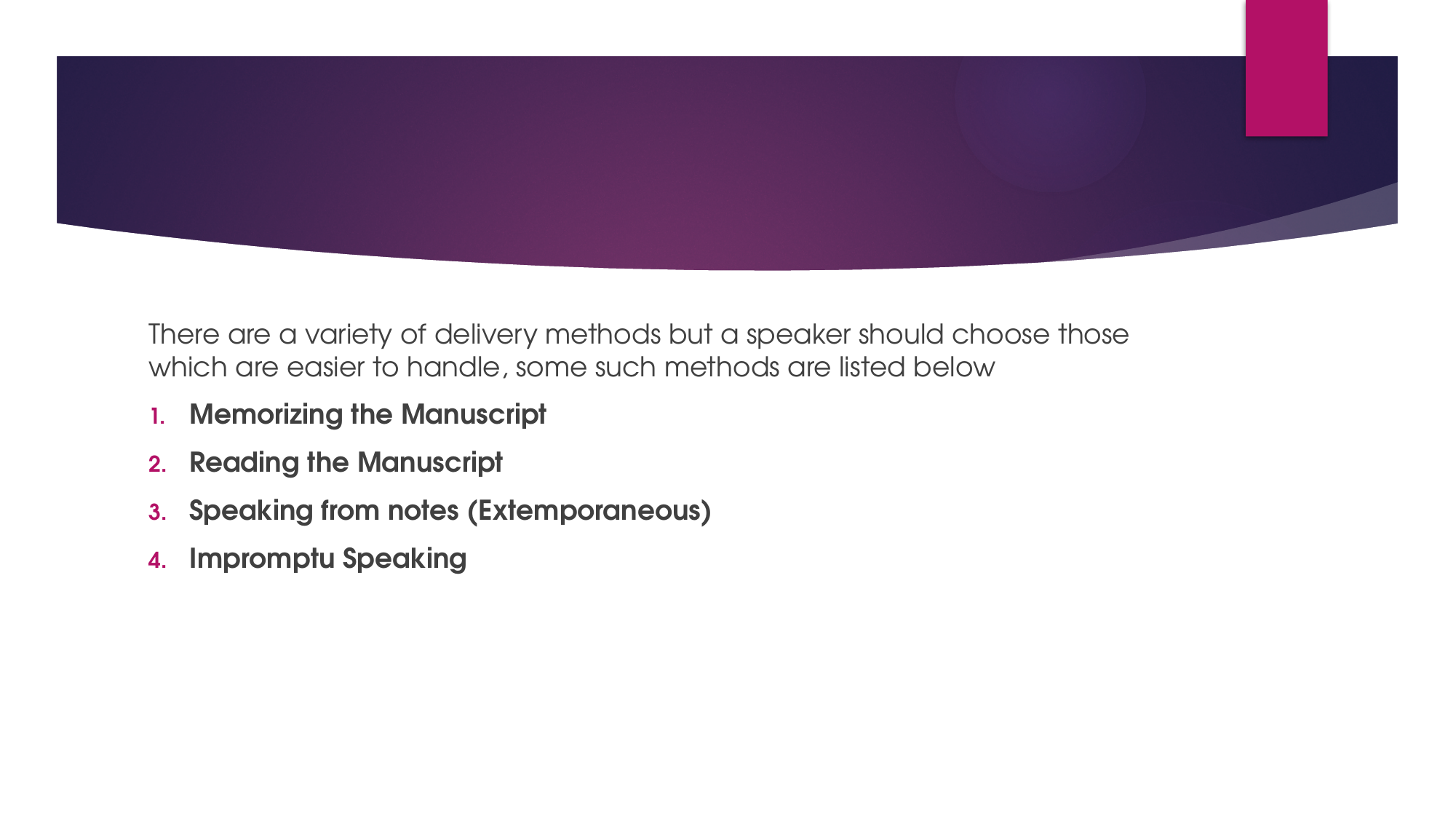

#
There are a variety of delivery methods but a speaker should choose those which are easier to handle, some such methods are listed below
Memorizing the Manuscript
Reading the Manuscript
Speaking from notes (Extemporaneous)
Impromptu Speaking